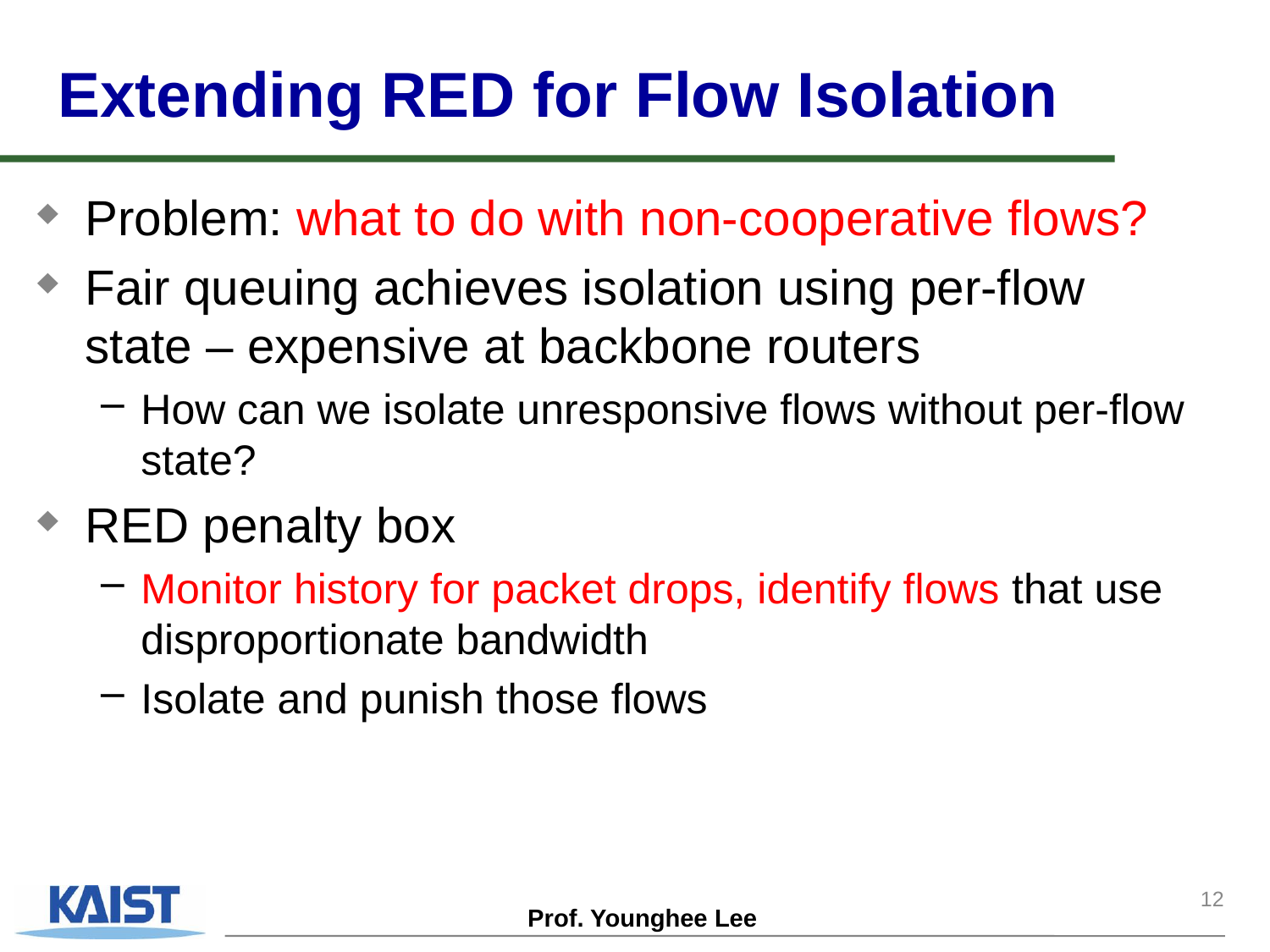

# Extending RED for Flow Isolation
Problem: what to do with non-cooperative flows?
Fair queuing achieves isolation using per-flow state – expensive at backbone routers
How can we isolate unresponsive flows without per-flow state?
RED penalty box
Monitor history for packet drops, identify flows that use disproportionate bandwidth
Isolate and punish those flows

12